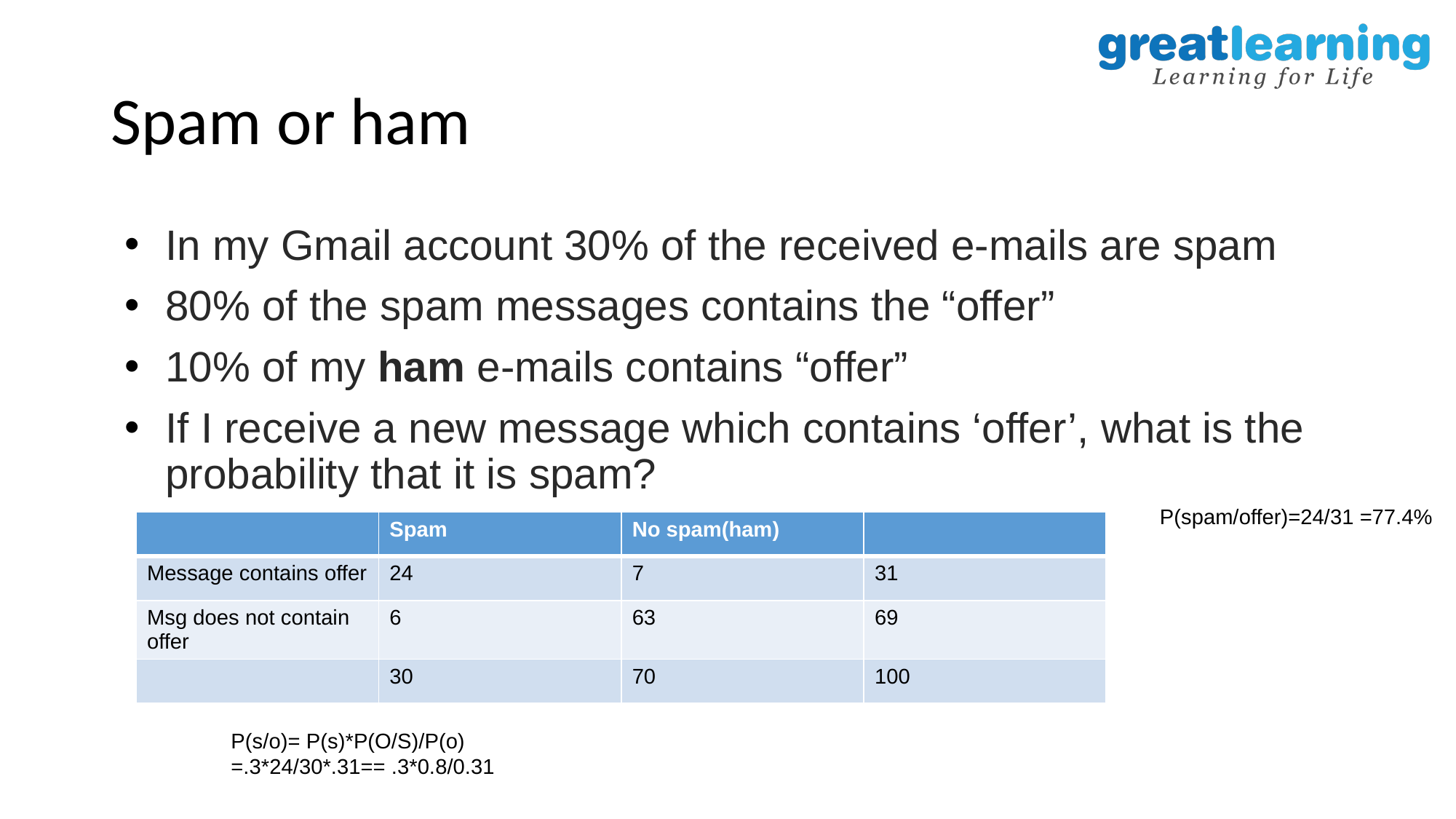

# Spam or ham
In my Gmail account 30% of the received e-mails are spam
80% of the spam messages contains the “offer”
10% of my ham e-mails contains “offer”
If I receive a new message which contains ‘offer’, what is the probability that it is spam?

P(spam/offer)=24/31 =77.4%
|  | Spam | No spam(ham) |  |
| --- | --- | --- | --- |
| Message contains offer | 24 | 7 | 31 |
| Msg does not contain offer | 6 | 63 | 69 |
|  | 30 | 70 | 100 |
P(s/o)= P(s)*P(O/S)/P(o)  =.3*24/30*.31== .3*0.8/0.31